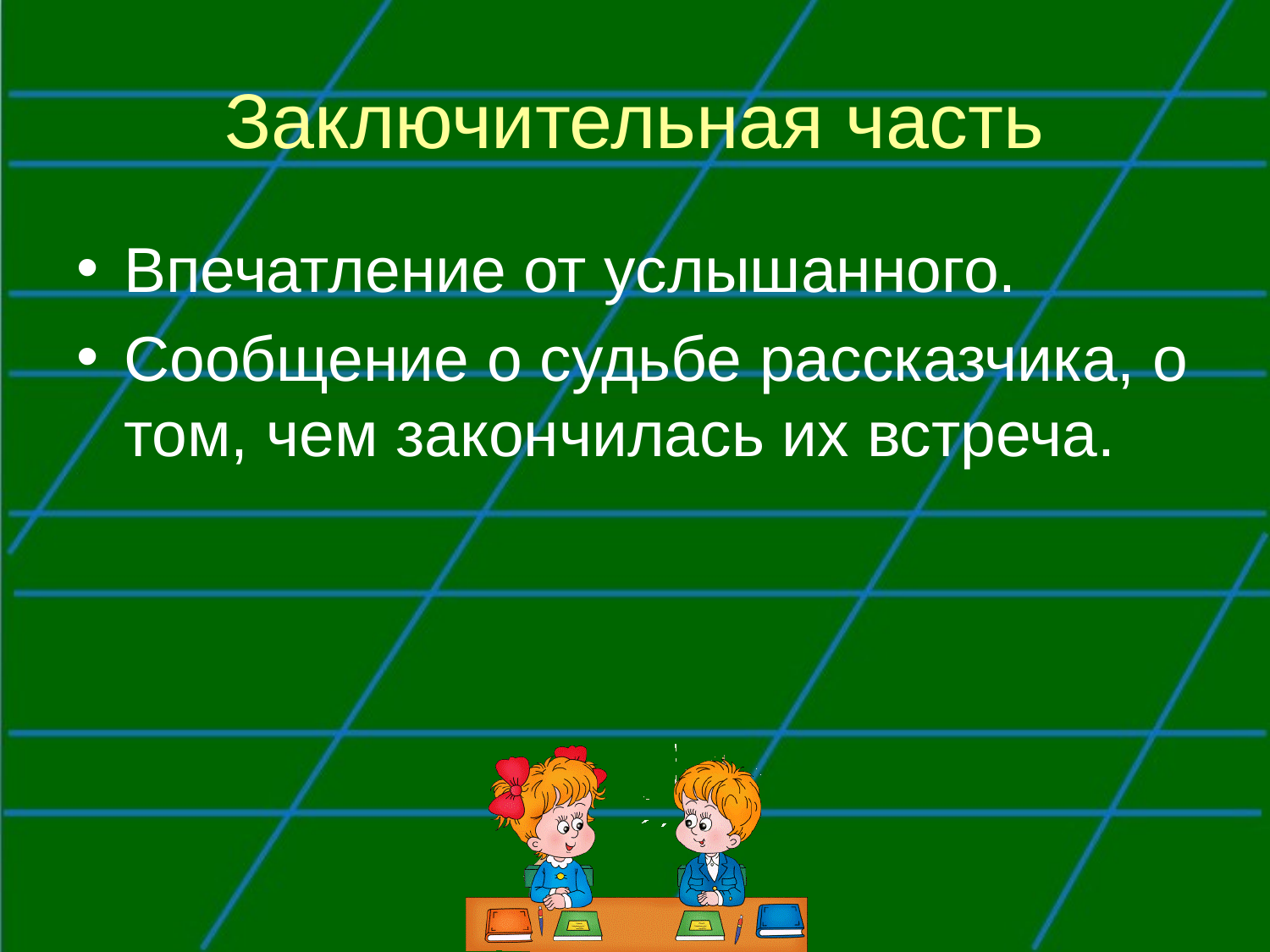

# Заключительная часть
Впечатление от услышанного.
Сообщение о судьбе рассказчика, о том, чем закончилась их встреча.